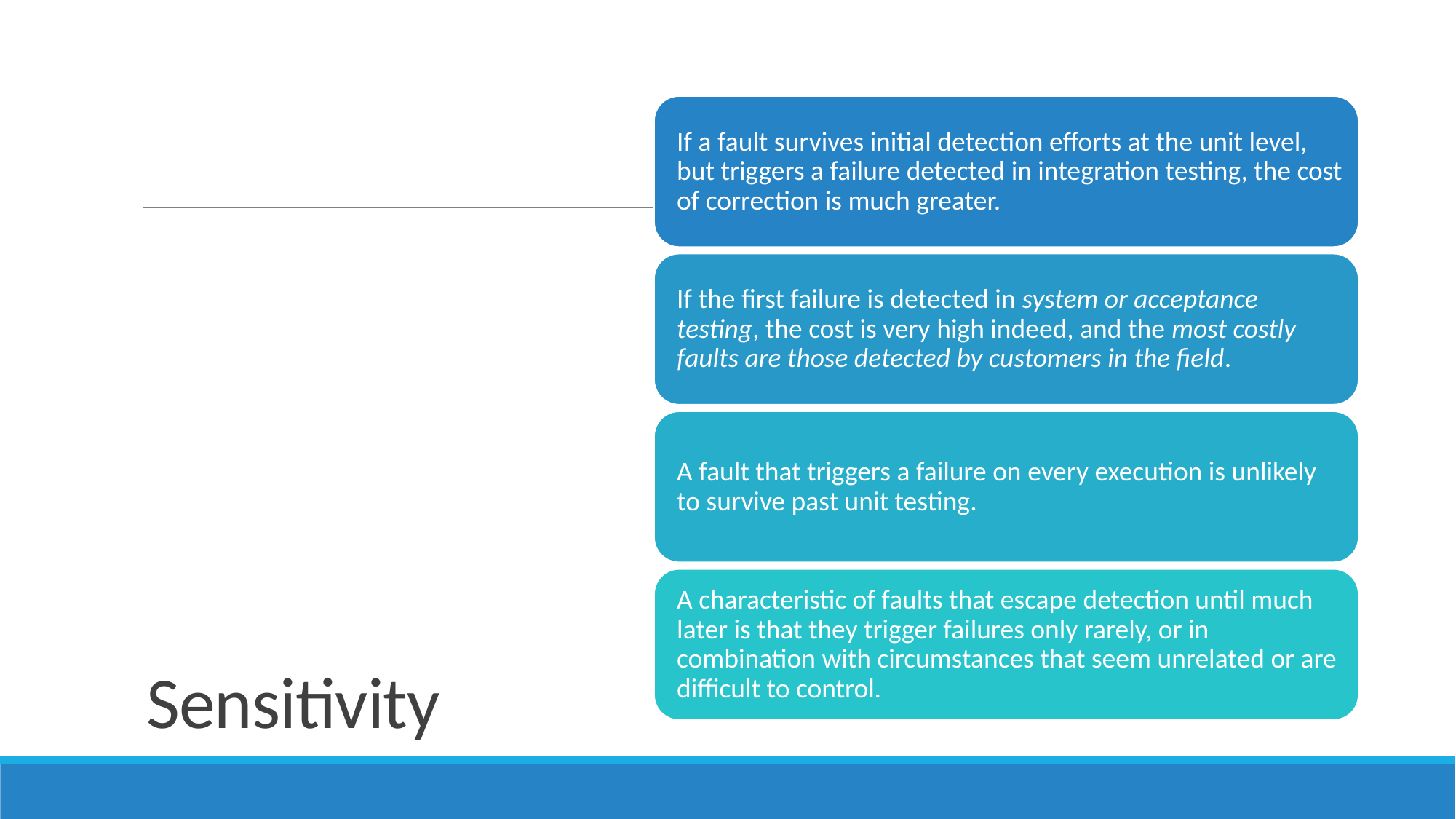

# Sensitivity
If a fault survives initial detection efforts at the unit level, but triggers a failure detected in integration testing, the cost of correction is much greater.
If the first failure is detected in system or acceptance testing, the cost is very high indeed, and the most costly faults are those detected by customers in the field.
A fault that triggers a failure on every execution is unlikely to survive past unit testing.
A characteristic of faults that escape detection until much later is that they trigger failures only rarely, or in combination with circumstances that seem unrelated or are difficult to control.